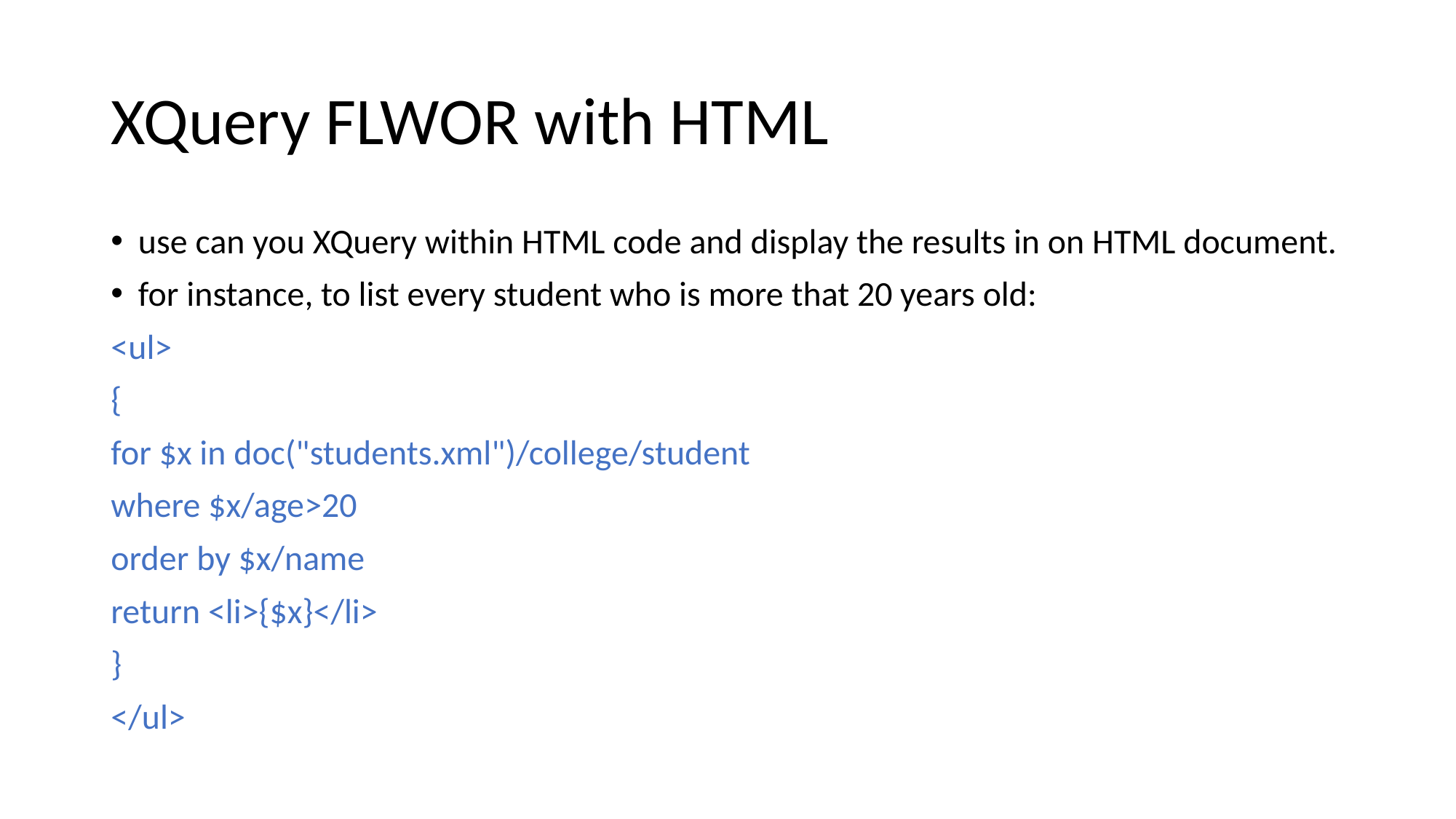

# XQuery FLWOR with HTML
use can you XQuery within HTML code and display the results in on HTML document.
for instance, to list every student who is more that 20 years old:
<ul>
{
for $x in doc("students.xml")/college/student
where $x/age>20
order by $x/name
return <li>{$x}</li>
}
</ul>